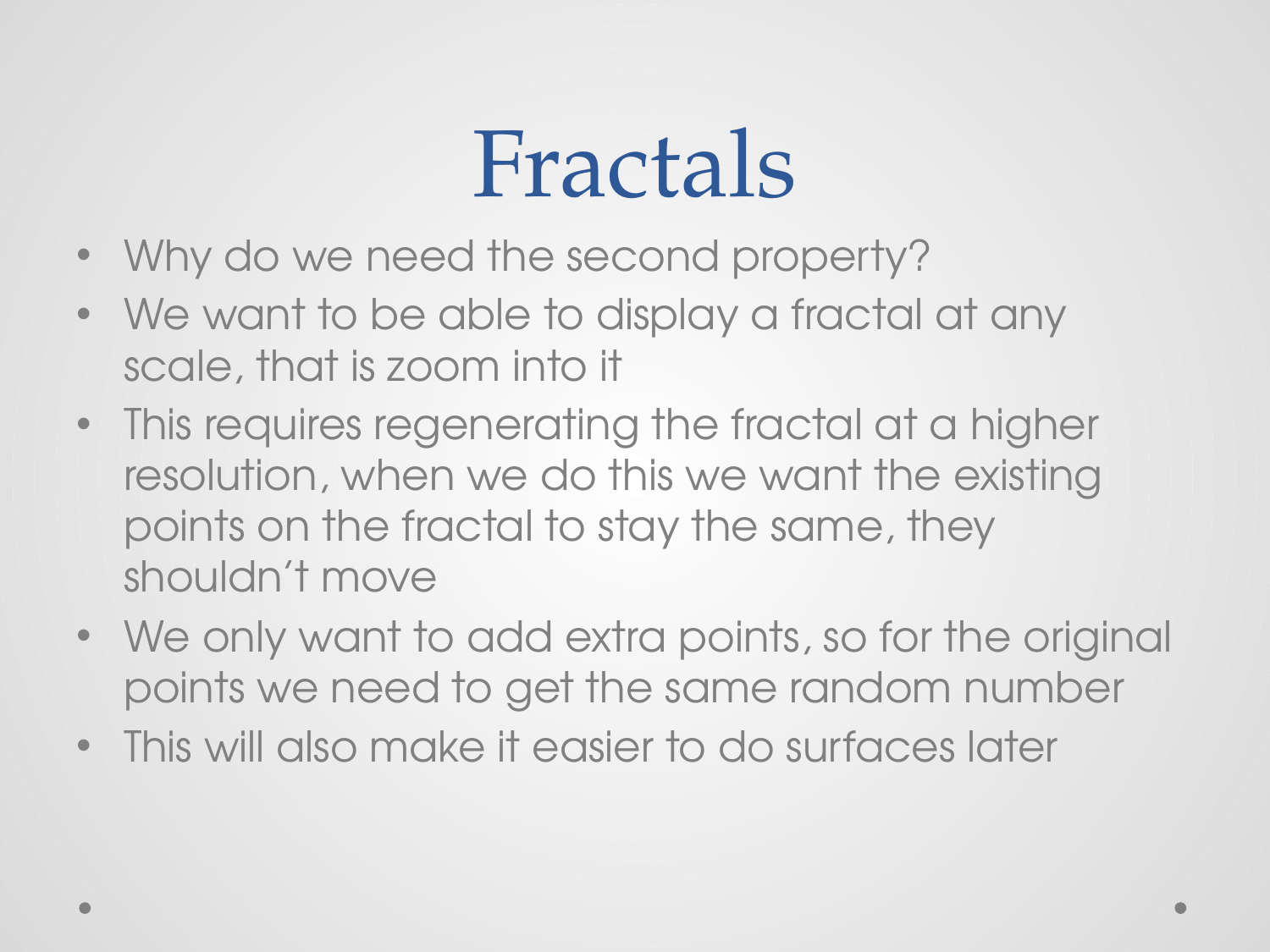

# Fractals
Why do we need the second property?
We want to be able to display a fractal at any scale, that is zoom into it
This requires regenerating the fractal at a higher resolution, when we do this we want the existing points on the fractal to stay the same, they shouldn’t move
We only want to add extra points, so for the original points we need to get the same random number
This will also make it easier to do surfaces later